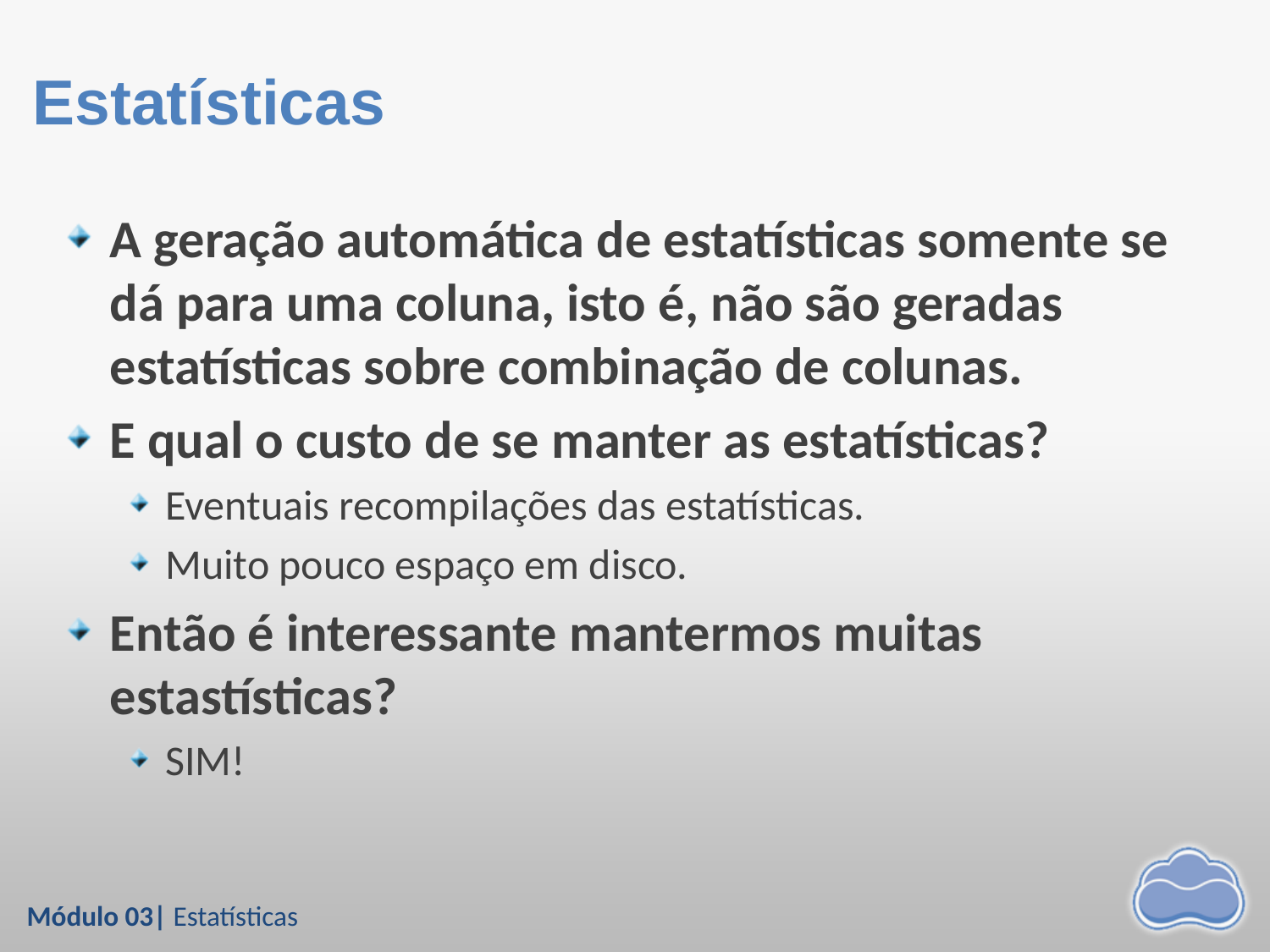

# Estatísticas
A geração automática de estatísticas somente se dá para uma coluna, isto é, não são geradas estatísticas sobre combinação de colunas.
E qual o custo de se manter as estatísticas?
Eventuais recompilações das estatísticas.
Muito pouco espaço em disco.
Então é interessante mantermos muitas estastísticas?
SIM!